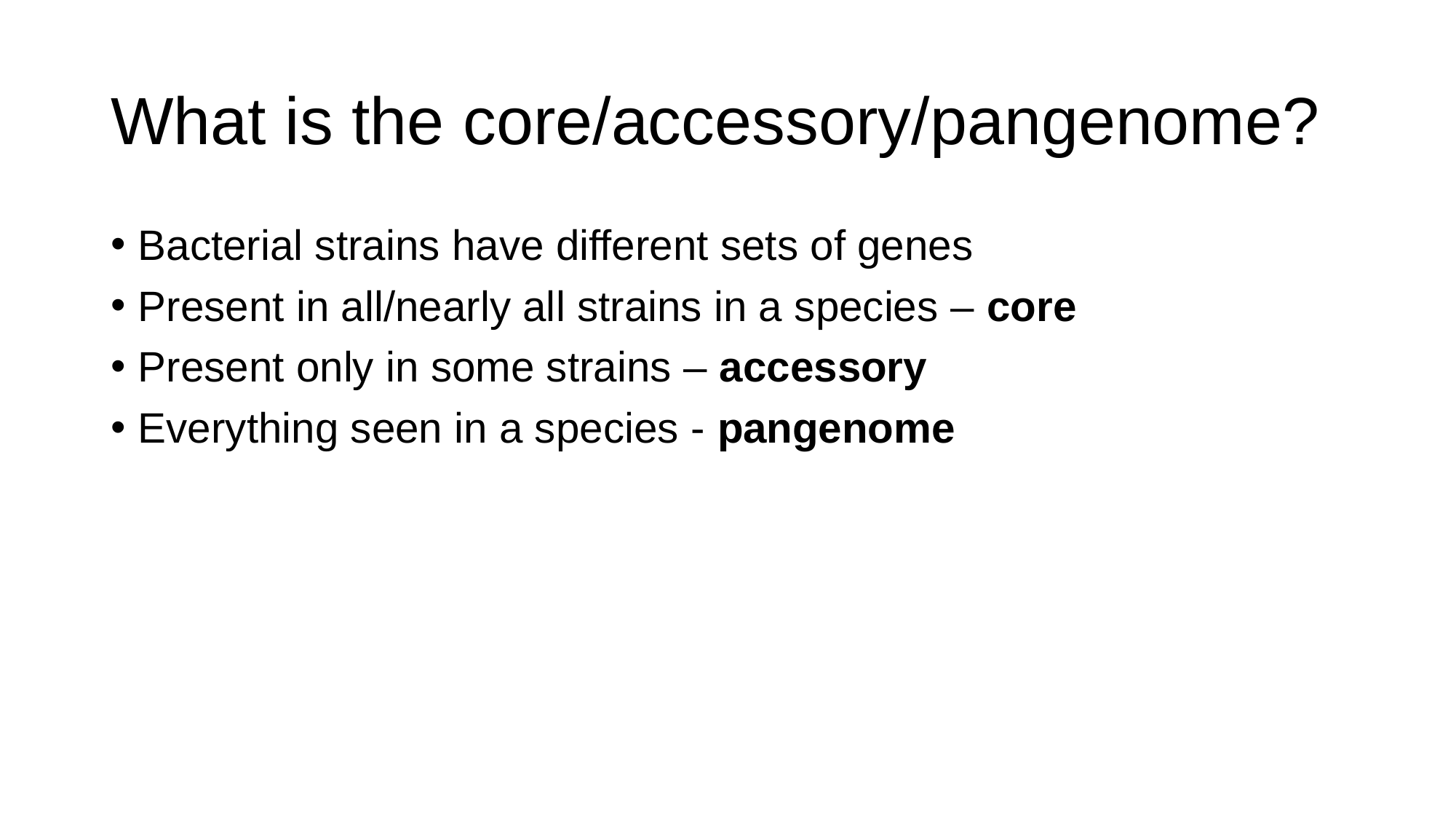

# What is the core/accessory/pangenome?
Bacterial strains have different sets of genes
Present in all/nearly all strains in a species – core
Present only in some strains – accessory
Everything seen in a species - pangenome